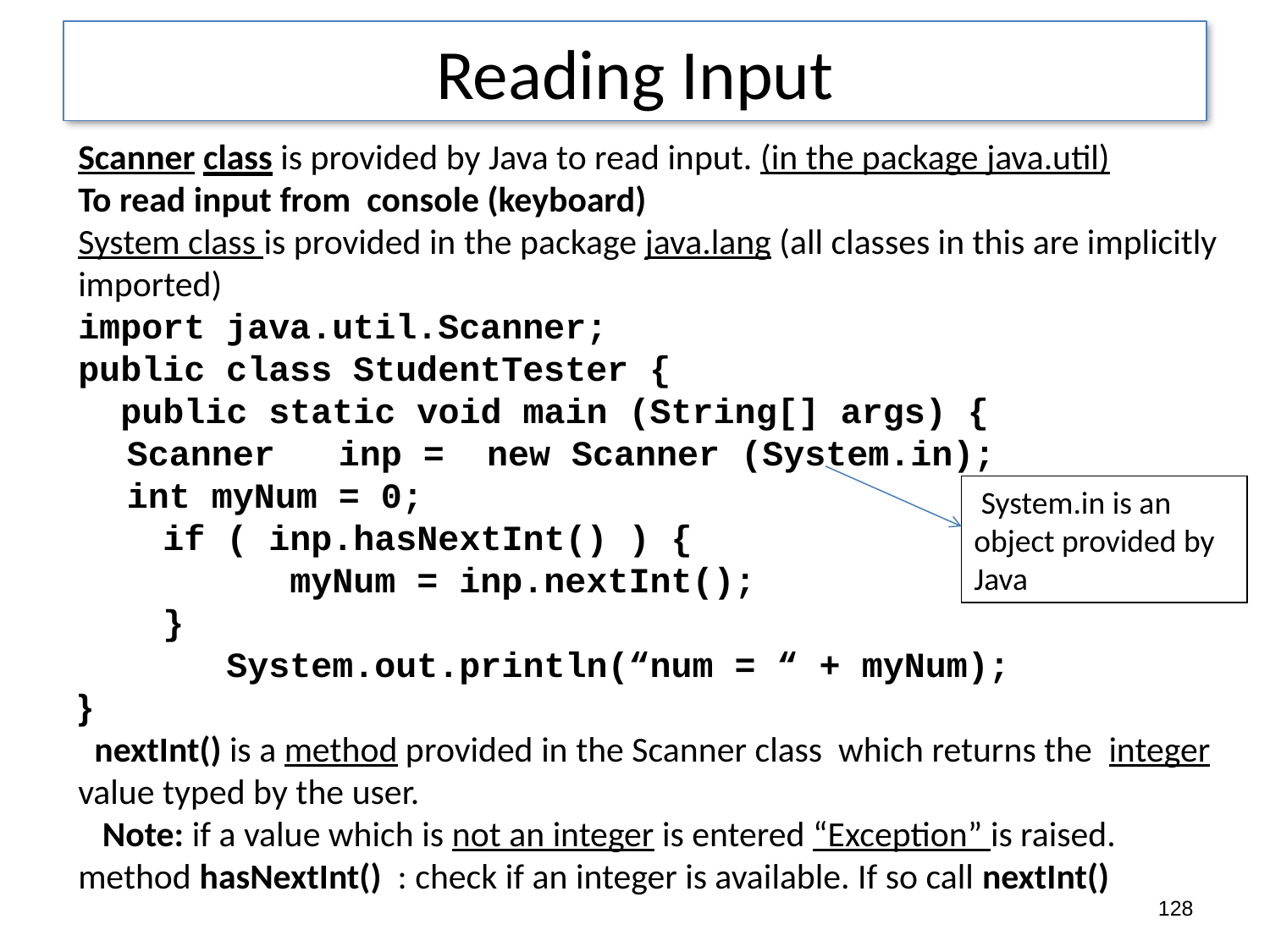

128
Reading Input

Scanner class is provided by Java to read input. (in the package java.util)
To read input from  console (keyboard)
System class is provided in the package java.lang (all classes in this are implicitly imported)
import java.util.Scanner;
public class StudentTester {
  public static void main (String[] args) {
     Scanner   inp =  new Scanner (System.in);
     int myNum = 0;
    if ( inp.hasNextInt() ) {
	    myNum = inp.nextInt();
    }
	 System.out.println(“num = “ + myNum);
}
  nextInt() is a method provided in the Scanner class  which returns the  integer value typed by the user.
   Note: if a value which is not an integer is entered “Exception” is raised.    method hasNextInt()  : check if an integer is available. If so call nextInt()

 System.in is an object provided by Java